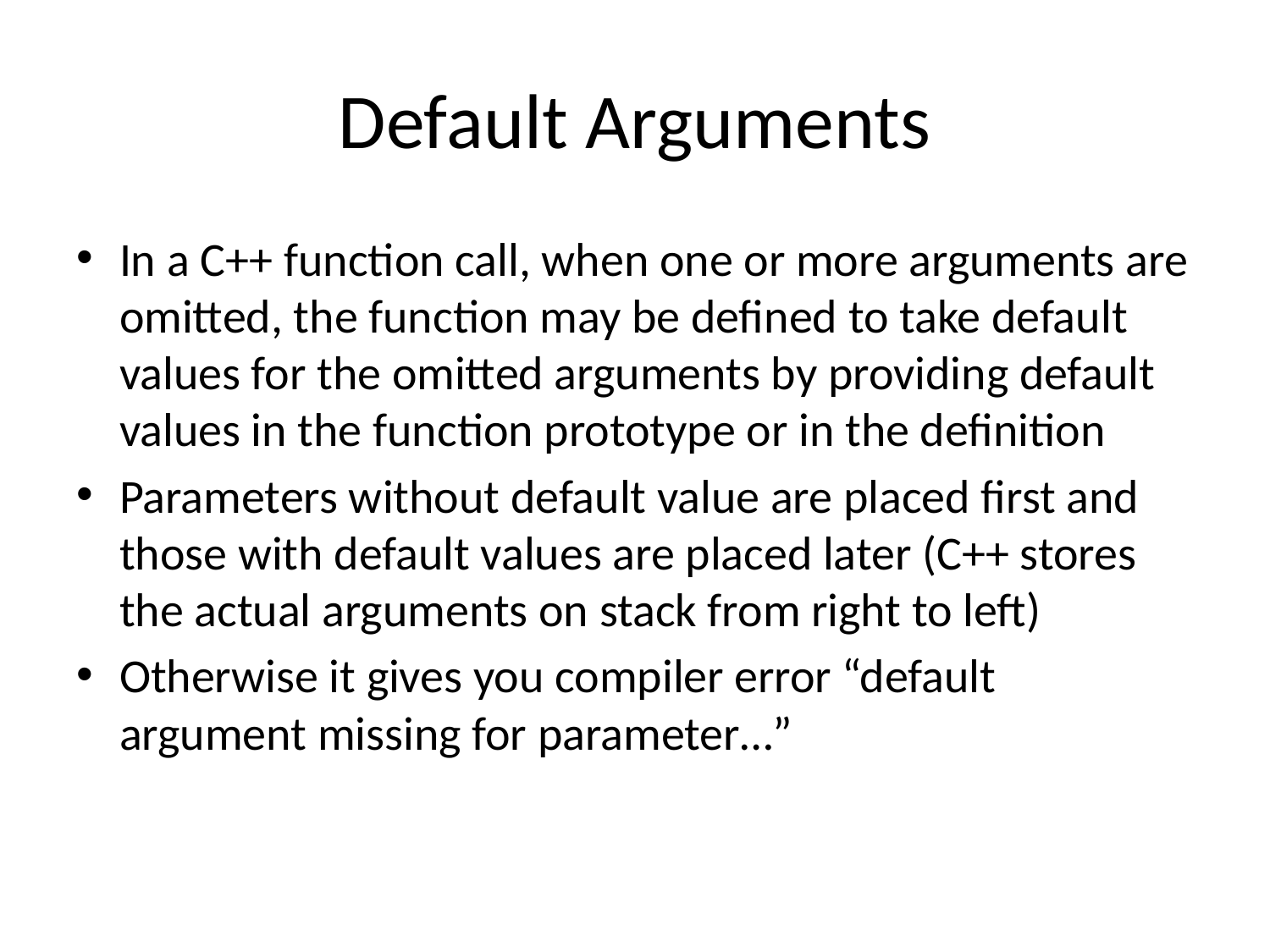

# Default Arguments
In a C++ function call, when one or more arguments are omitted, the function may be defined to take default values for the omitted arguments by providing default values in the function prototype or in the definition
Parameters without default value are placed first and those with default values are placed later (C++ stores the actual arguments on stack from right to left)
Otherwise it gives you compiler error “default argument missing for parameter…”